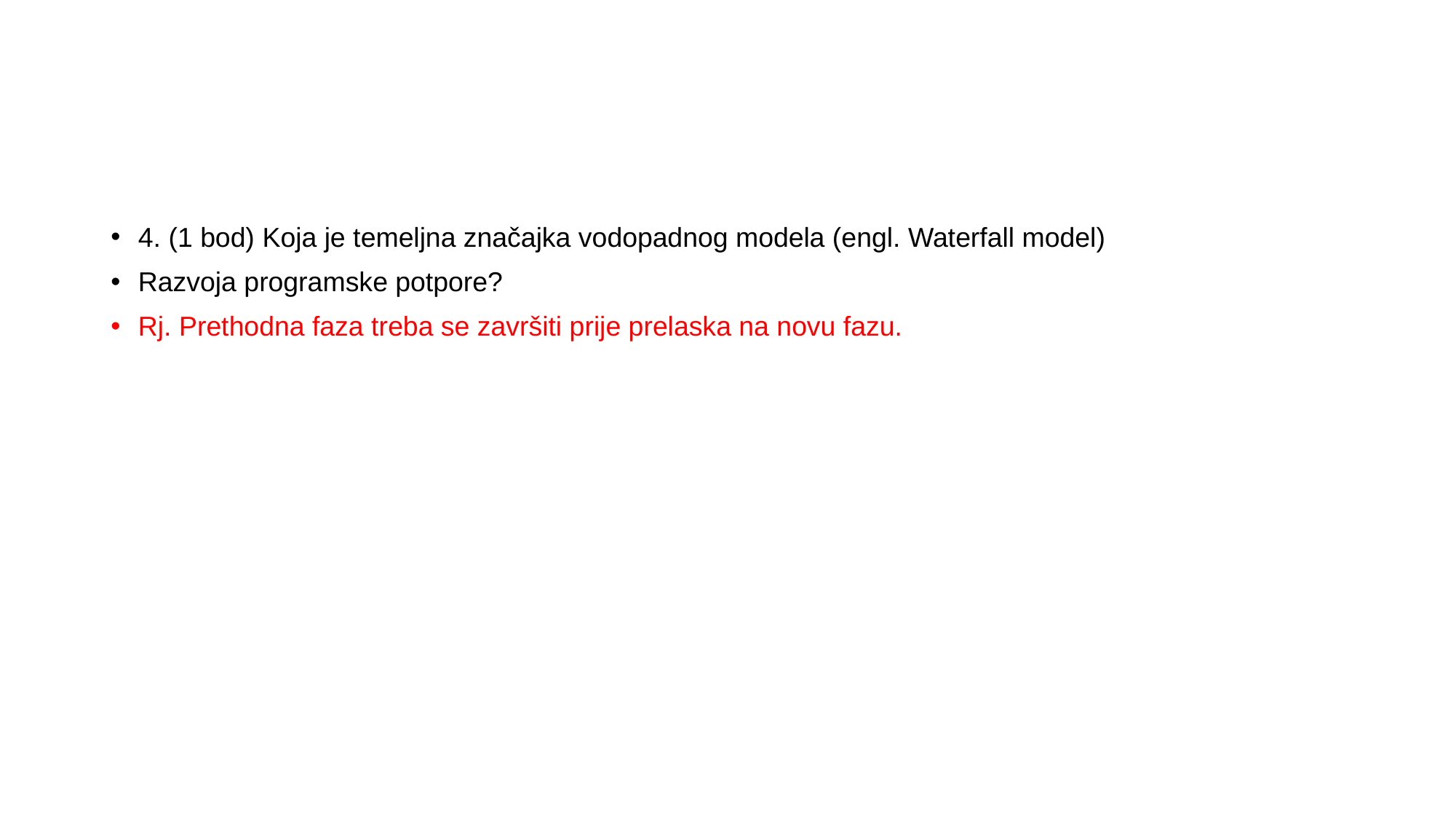

#
4. (1 bod) Koja je temeljna značajka vodopadnog modela (engl. Waterfall model)
Razvoja programske potpore?
Rj. Prethodna faza treba se završiti prije prelaska na novu fazu.